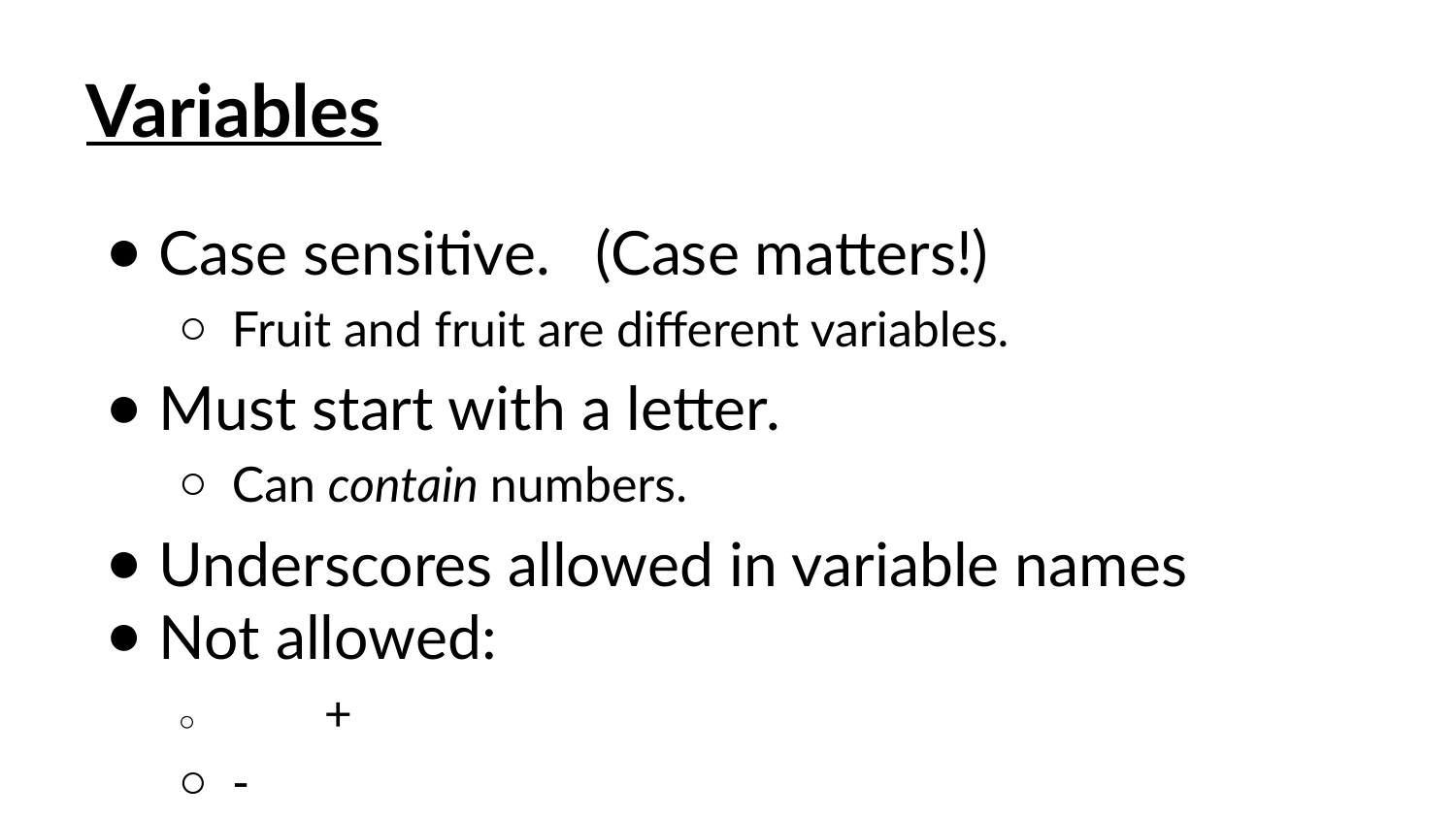

# Variables
Case sensitive.	(Case matters!)
Fruit and fruit are different variables.
Must start with a letter.
Can contain numbers.
Underscores allowed in variable names
Not allowed:
○	+
-